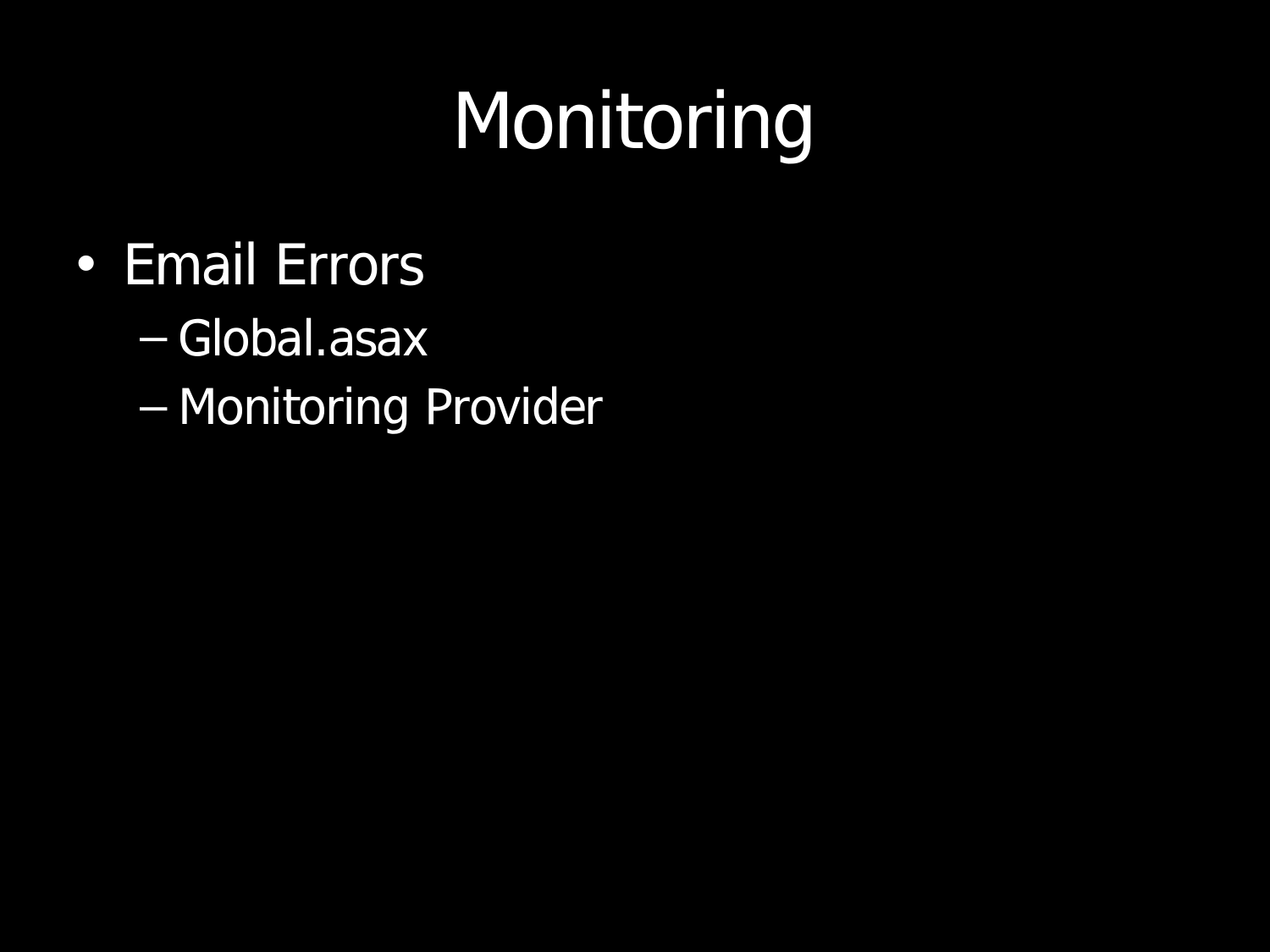

# Monitoring
Email Errors
Global.asax
Monitoring Provider